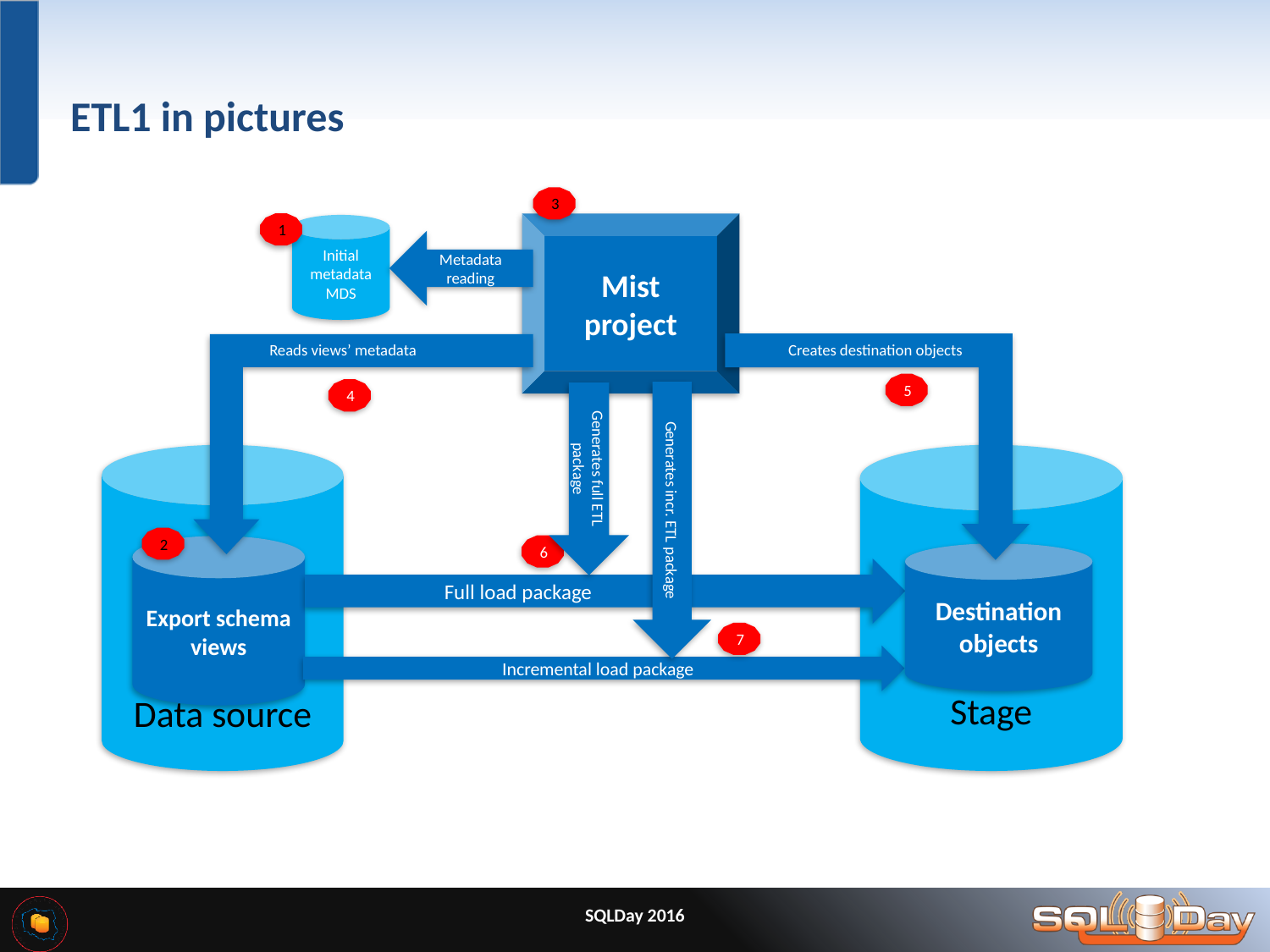

# ETL1 in pictures
3
Mist project
Metadata reading
1
Initial metadata
MDS

Creates destination objects
5
Destination objects

Reads views’ metadata
4
Generates incr. ETL package
7
Incremental load package
Generates full ETL package
6
	Full load package
Data source
Stage
2
Export schema
views